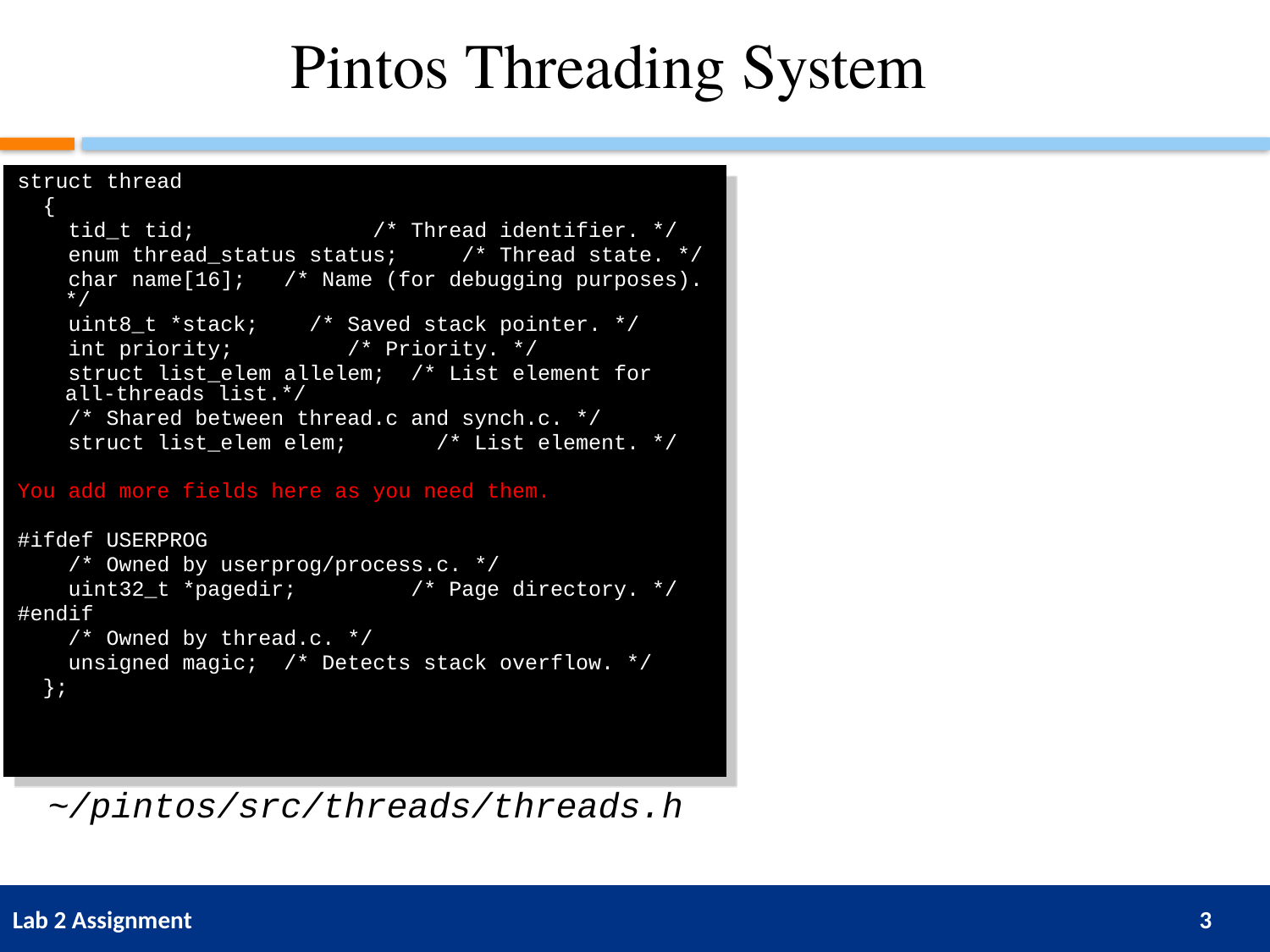

# Pintos Threading System
struct thread
  {
    tid_t tid;              /* Thread identifier. */
    enum thread_status status;     /* Thread state. */
    char name[16];   /* Name (for debugging purposes). */
    uint8_t *stack;    /* Saved stack pointer. */
    int priority;         /* Priority. */
    struct list_elem allelem;  /* List element for all-threads list.*/
    /* Shared between thread.c and synch.c. */
    struct list_elem elem;       /* List element. */

You add more fields here as you need them.

#ifdef USERPROG
    /* Owned by userprog/process.c. */
    uint32_t *pagedir;         /* Page directory. */
#endif
    /* Owned by thread.c. */
    unsigned magic;  /* Detects stack overflow. */
  };
~/pintos/src/threads/threads.h